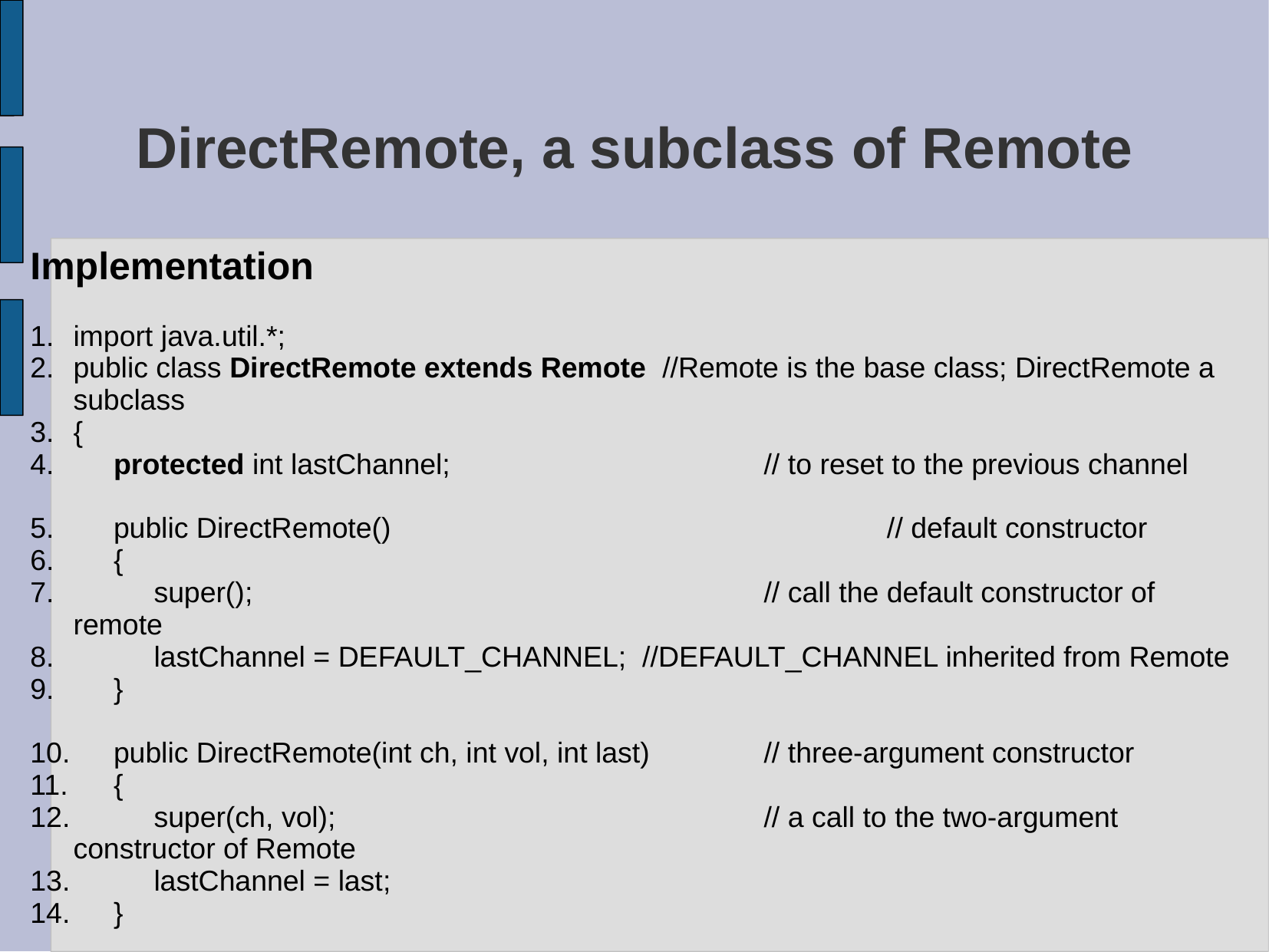

# DirectRemote, a subclass of Remote
Implementation

import java.util.*;
public class DirectRemote extends Remote  //Remote is the base class; DirectRemote a subclass
{
     protected int lastChannel; 			// to reset to the previous channel

     public DirectRemote() 				 	 // default constructor
     {
          super();					// call the default constructor of remote
          lastChannel = DEFAULT_CHANNEL;  //DEFAULT_CHANNEL inherited from Remote
     }

     public DirectRemote(int ch, int vol, int last) 	// three-argument constructor
     {
          super(ch, vol);				// a call to the two-argument constructor of Remote
          lastChannel = last;
     }